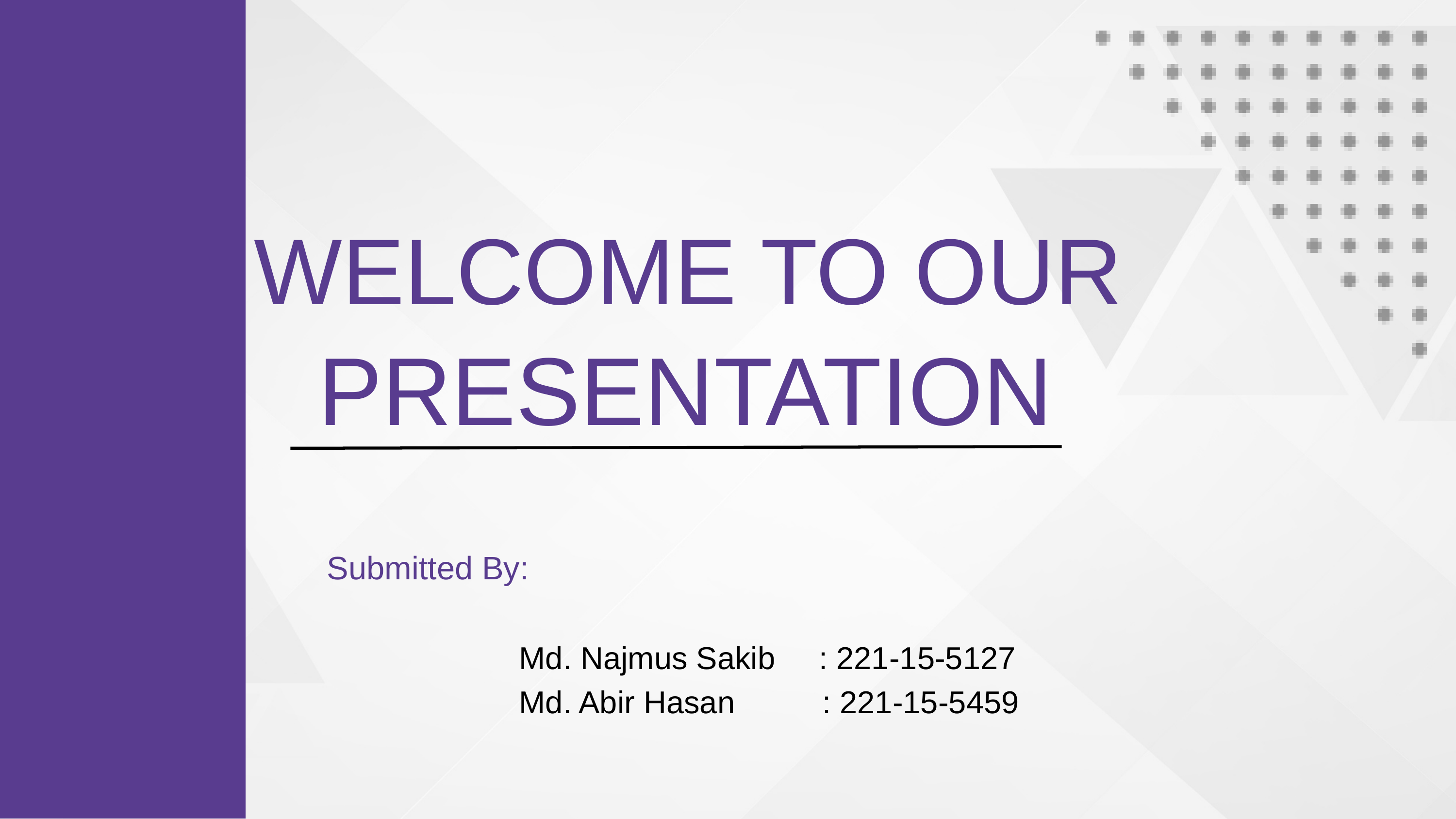

WELCOME TO OUR
PRESENTATION

Submitted By:

                      Md. Najmus Sakib     : 221-15-5127
                      Md. Abir Hasan          : 221-15-5459